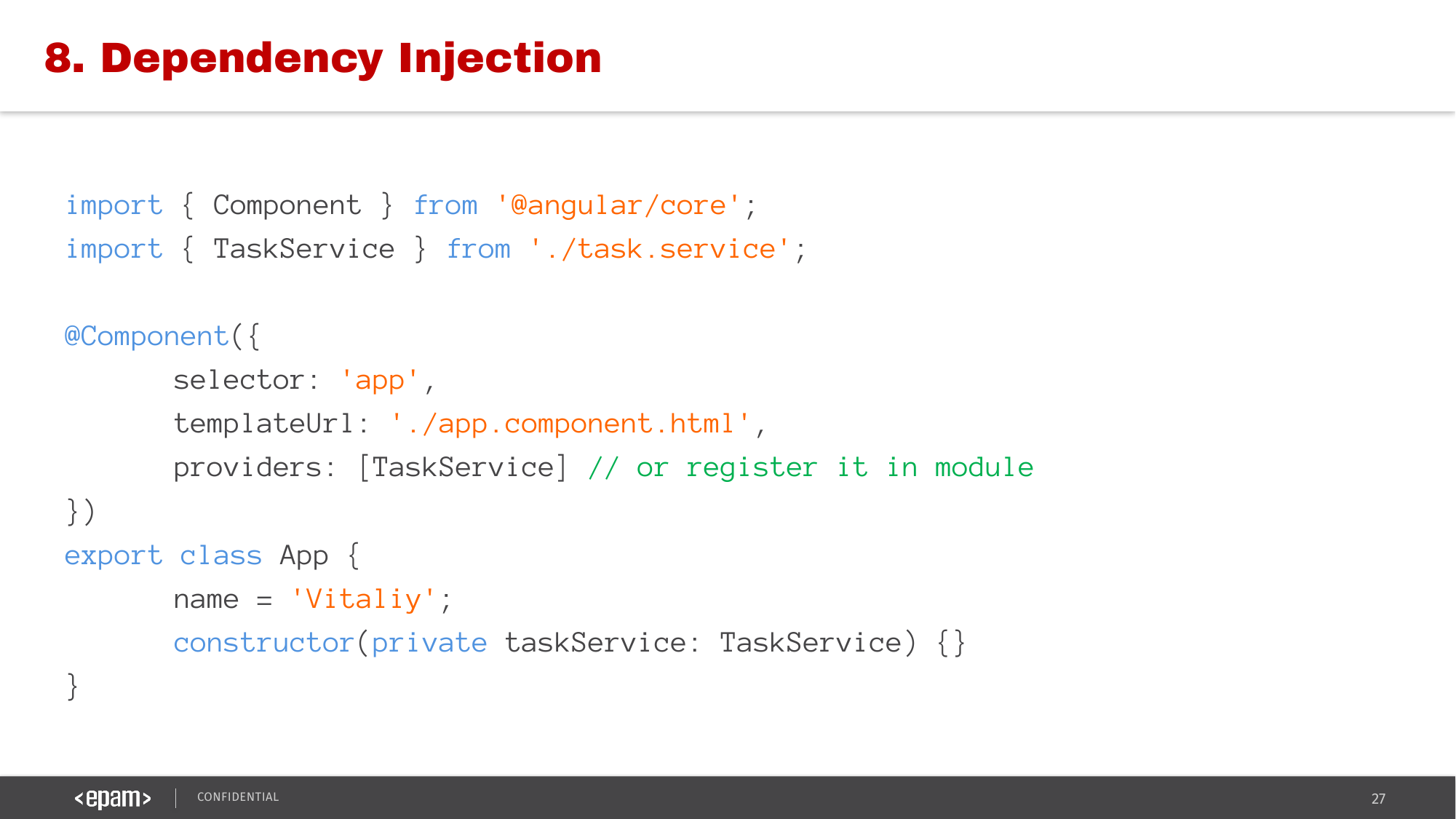

8. Dependency Injection
import { Component } from '@angular/core';
import { TaskService } from './task.service';

@Component({
	selector: 'app',
	templateUrl: './app.component.html',
	providers: [TaskService] // or register it in module
})
export class App {
	name = 'Vitaliy';
	constructor(private taskService: TaskService) {}
}